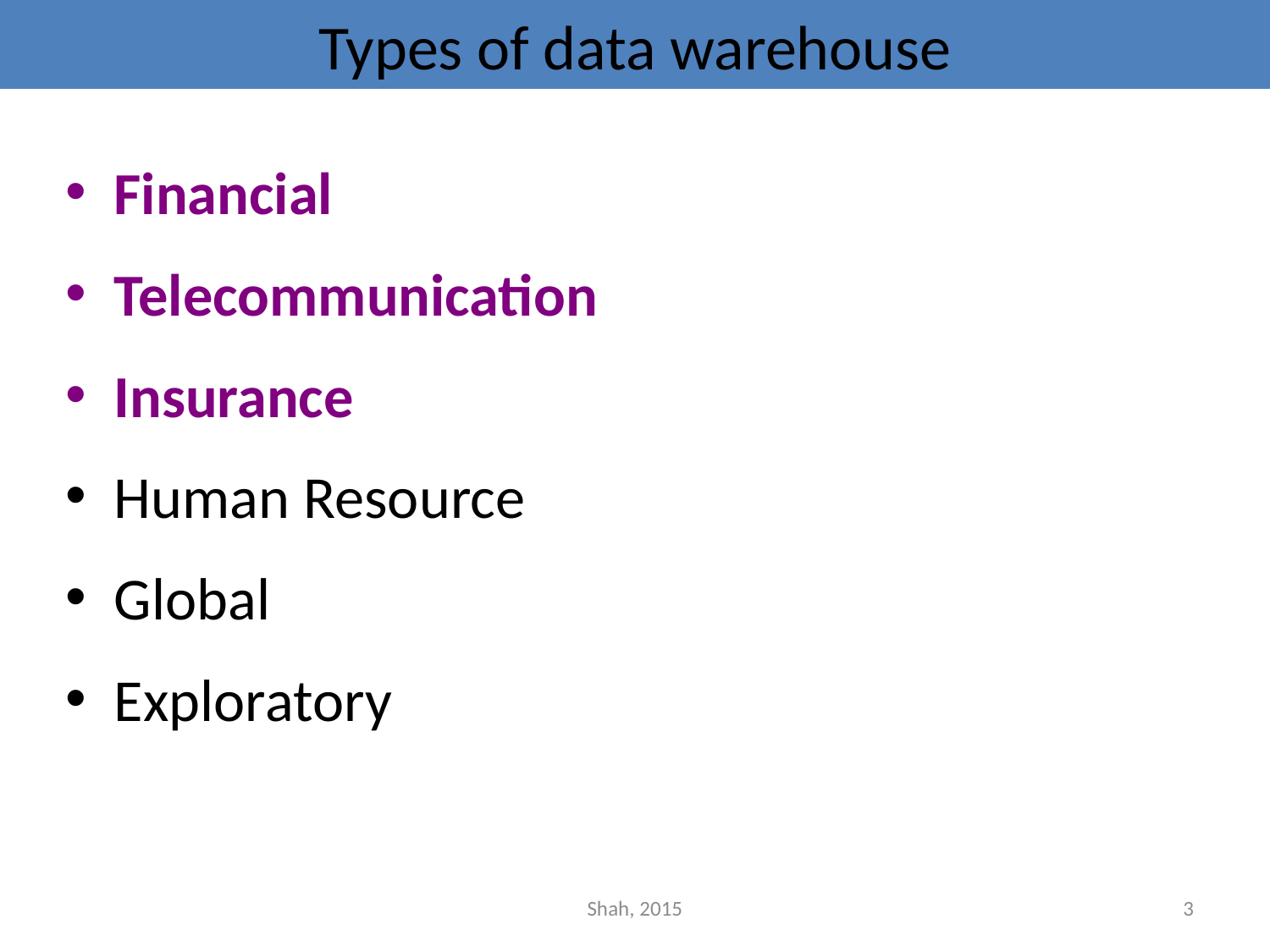

# Types of data warehouse

Financial
Telecommunication
Insurance
Human Resource
Global
Exploratory
Shah, 2015
3